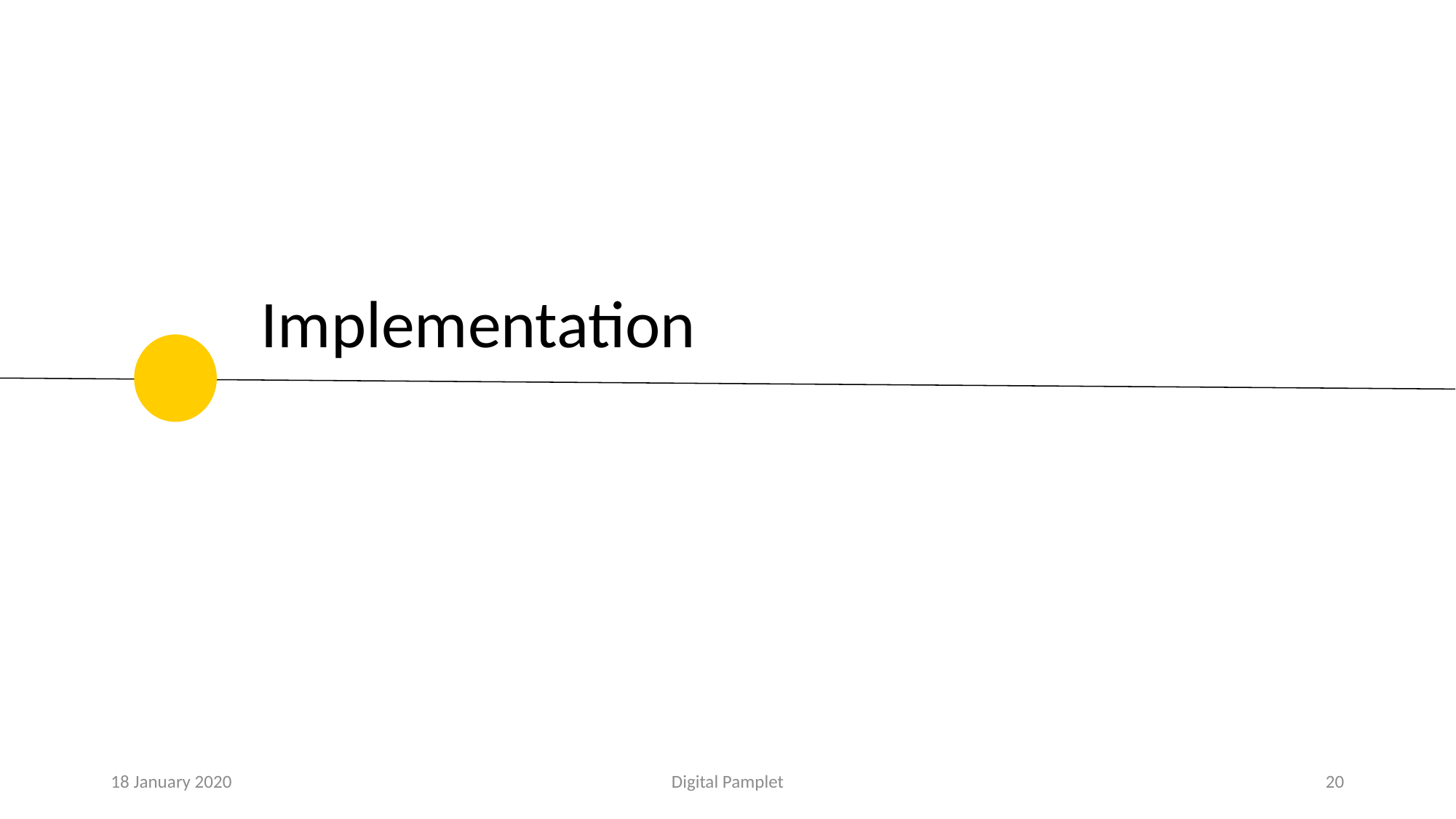

Implementation
18 January 2020
Digital Pamplet
20